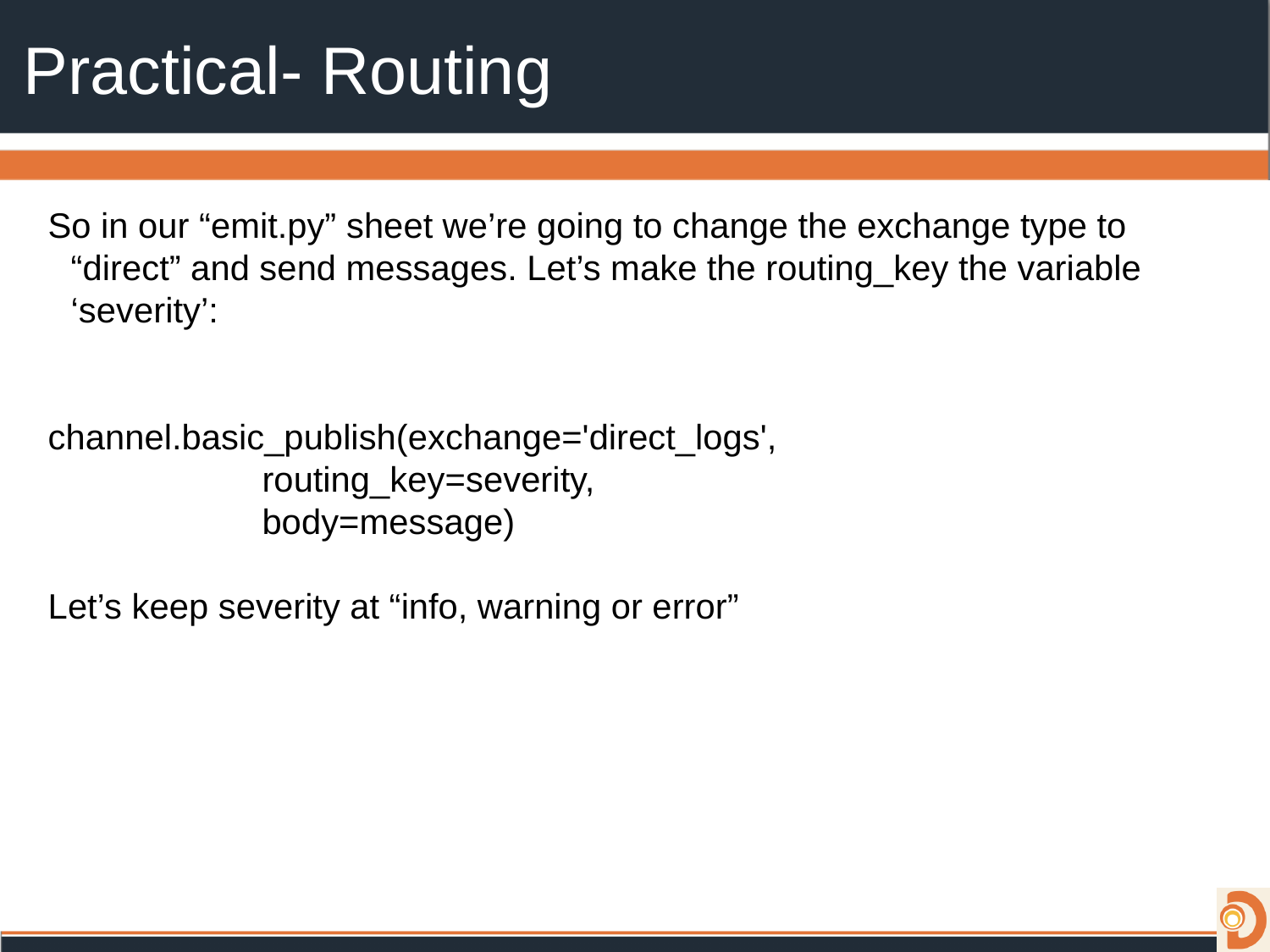

# Practical- Routing
So in our “emit.py” sheet we’re going to change the exchange type to “direct” and send messages. Let’s make the routing_key the variable ‘severity’:

channel.basic_publish(exchange='direct_logs',
                      routing_key=severity,
                      body=message)

Let’s keep severity at “info, warning or error”